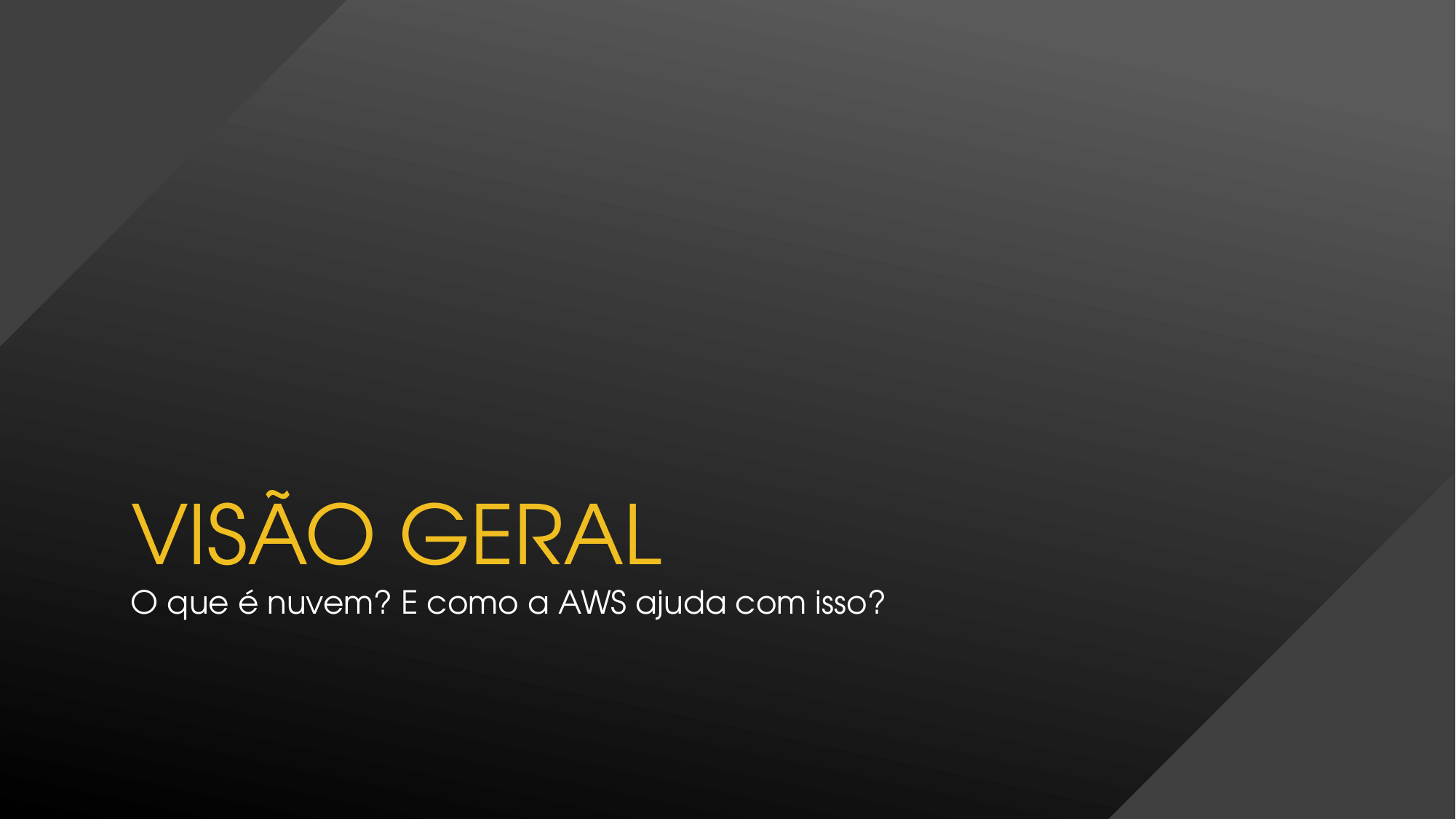

# Visão geral
O que é nuvem? E como a AWS ajuda com isso?